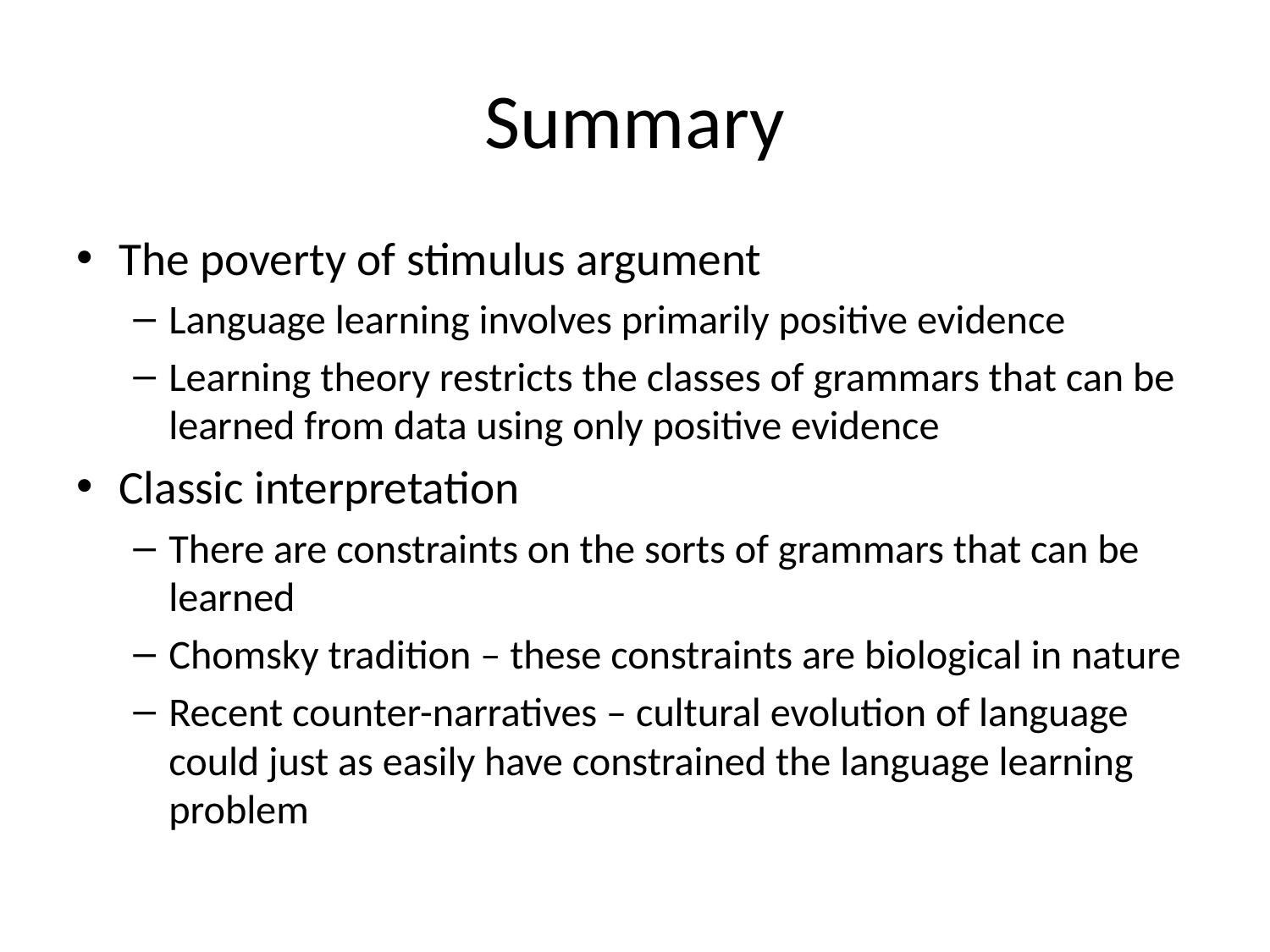

# Summary
The poverty of stimulus argument
Language learning involves primarily positive evidence
Learning theory restricts the classes of grammars that can be learned from data using only positive evidence
Classic interpretation
There are constraints on the sorts of grammars that can be learned
Chomsky tradition – these constraints are biological in nature
Recent counter-narratives – cultural evolution of language could just as easily have constrained the language learning problem